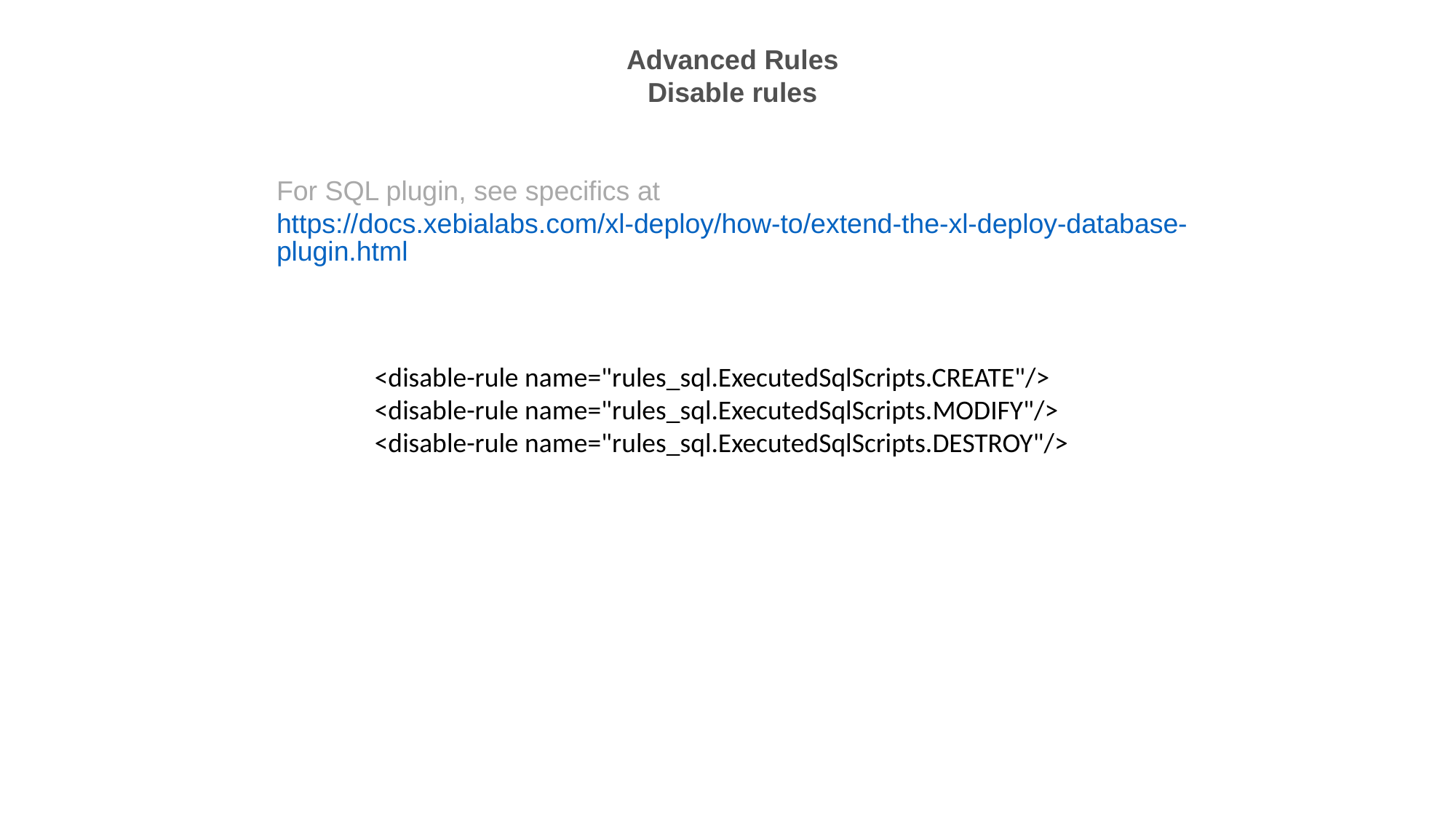

Advanced Rules
Disable rules
For SQL plugin, see specifics at https://docs.xebialabs.com/xl-deploy/how-to/extend-the-xl-deploy-database-plugin.html
<disable-rule name="rules_sql.ExecutedSqlScripts.CREATE"/>
<disable-rule name="rules_sql.ExecutedSqlScripts.MODIFY"/>
<disable-rule name="rules_sql.ExecutedSqlScripts.DESTROY"/>